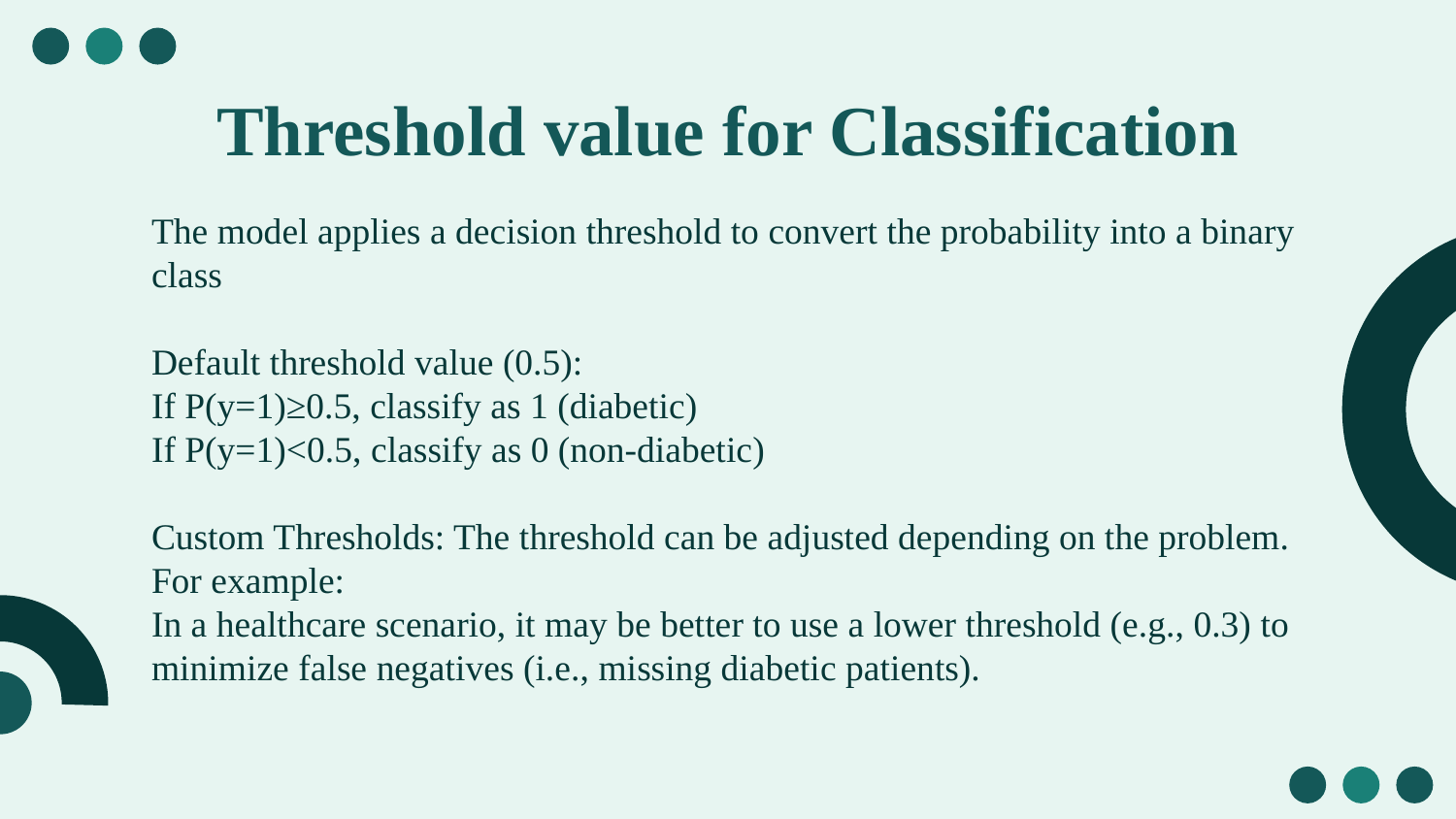

# Threshold value for Classification
The model applies a decision threshold to convert the probability into a binary class

Default threshold value (0.5):
If P(y=1)≥0.5, classify as 1 (diabetic)
If P(y=1)<0.5, classify as 0 (non-diabetic)

Custom Thresholds: The threshold can be adjusted depending on the problem. For example:
In a healthcare scenario, it may be better to use a lower threshold (e.g., 0.3) to minimize false negatives (i.e., missing diabetic patients).